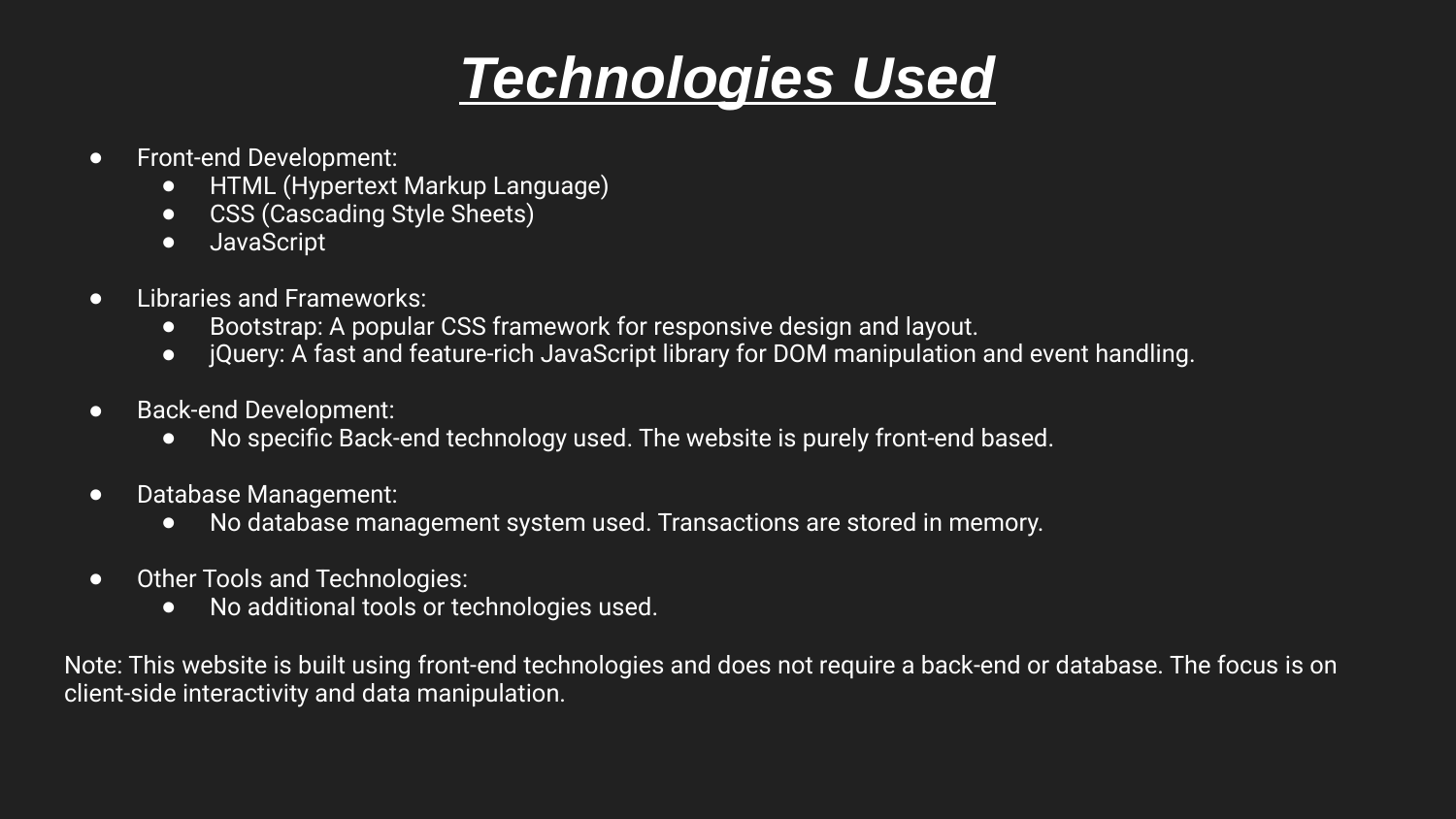

# Technologies Used
Front-end Development:
HTML (Hypertext Markup Language)
CSS (Cascading Style Sheets)
JavaScript
Libraries and Frameworks:
Bootstrap: A popular CSS framework for responsive design and layout.
jQuery: A fast and feature-rich JavaScript library for DOM manipulation and event handling.
Back-end Development:
No specific Back-end technology used. The website is purely front-end based.
Database Management:
No database management system used. Transactions are stored in memory.
Other Tools and Technologies:
No additional tools or technologies used.
Note: This website is built using front-end technologies and does not require a back-end or database. The focus is on client-side interactivity and data manipulation.